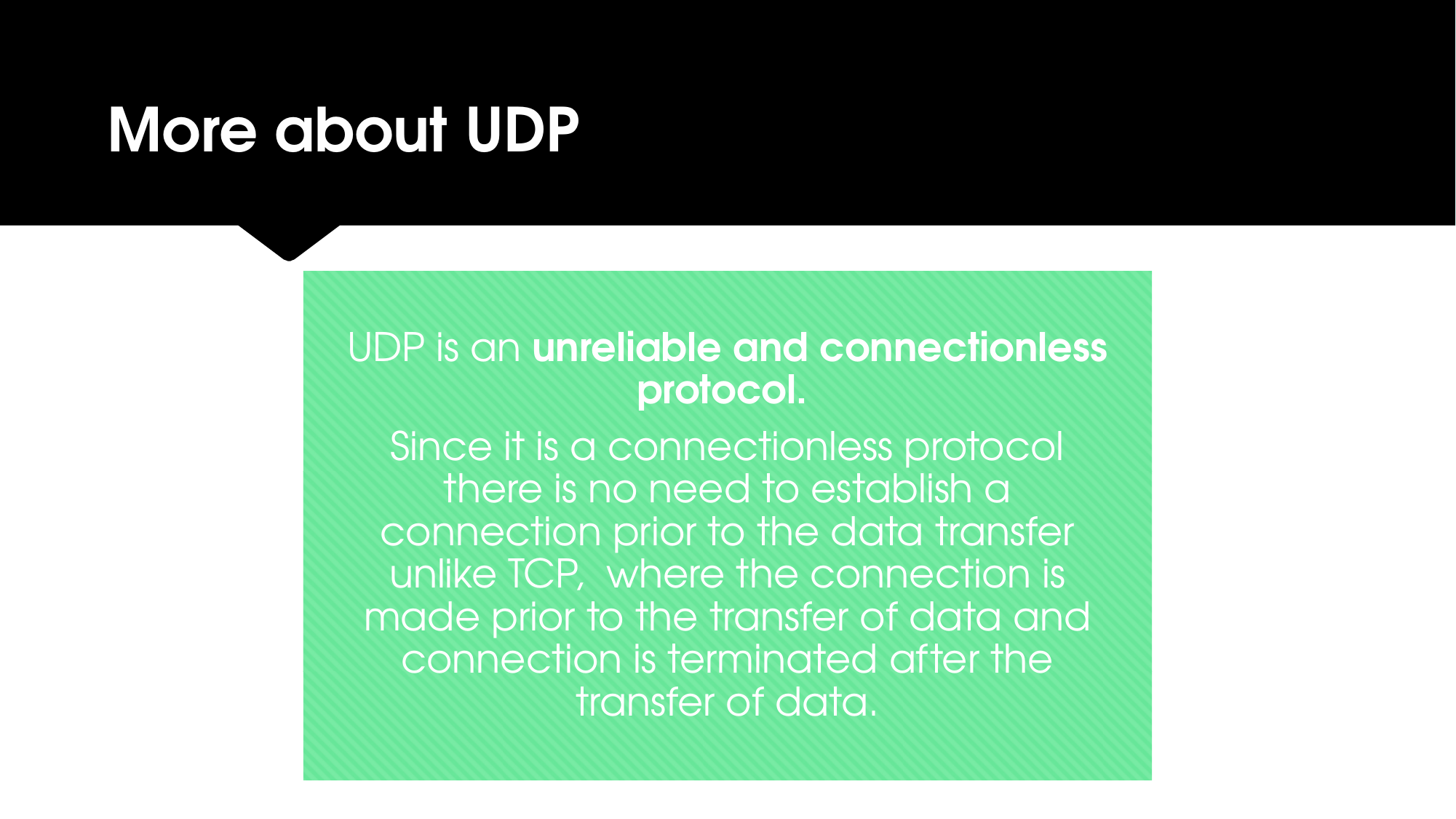

# More about UDP
UDP is an unreliable and connectionless protocol.
Since it is a connectionless protocol there is no need to establish a connection prior to the data transfer unlike TCP,  where the connection is made prior to the transfer of data and connection is terminated after the transfer of data.